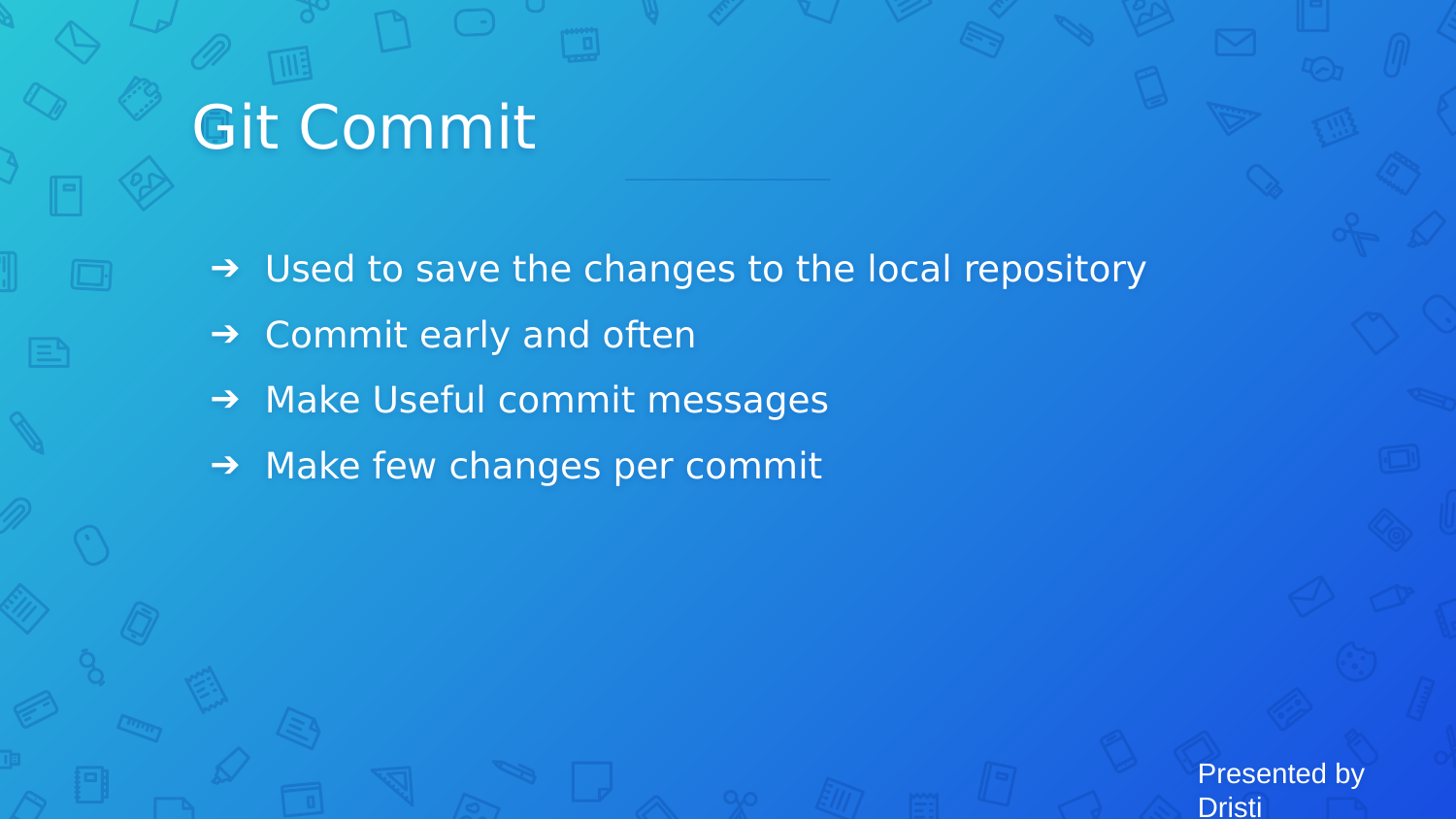

# Git Commit
Used to save the changes to the local repository
Commit early and often
Make Useful commit messages
Make few changes per commit
Presented by Dristi